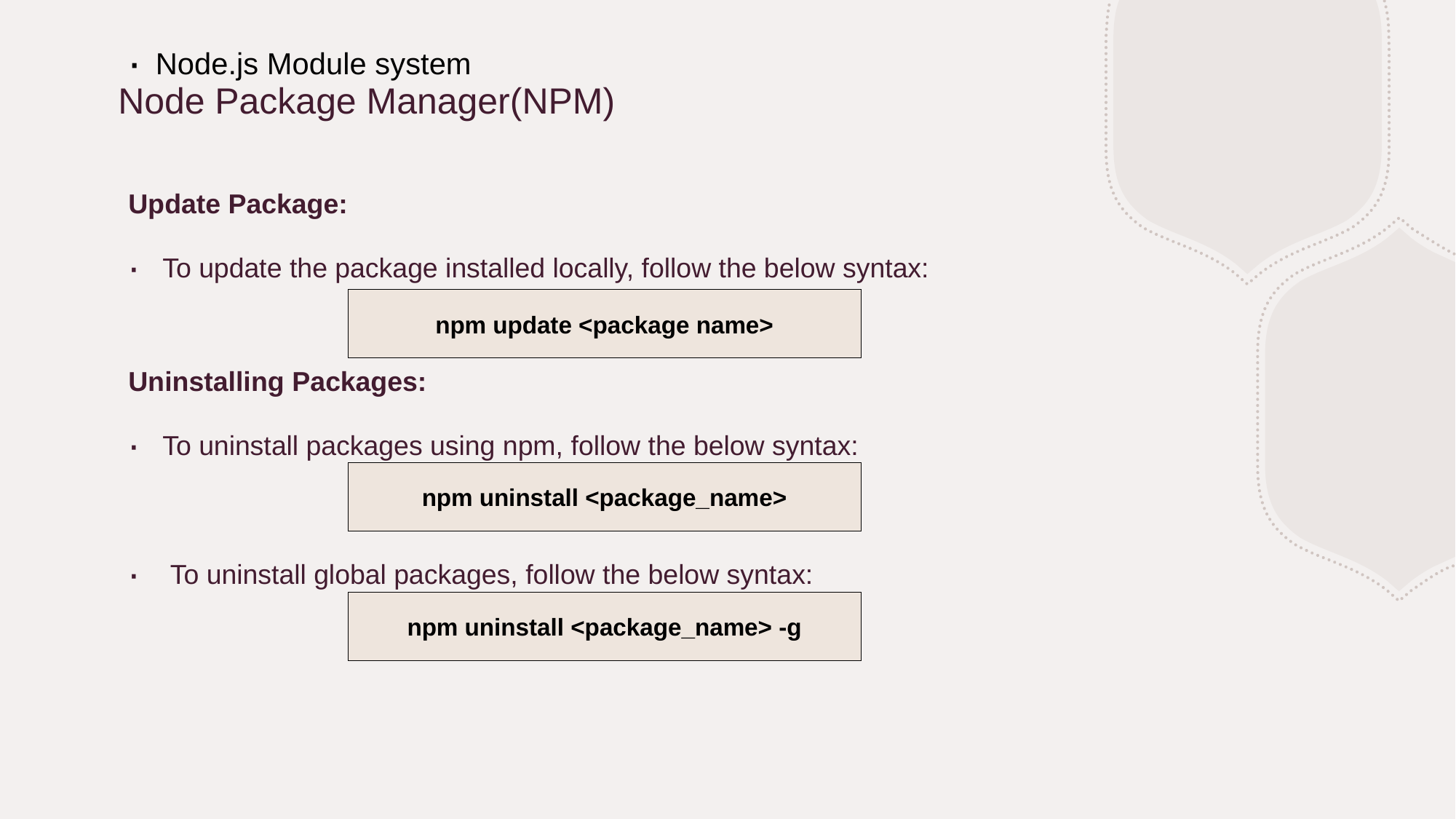

Node.js Module system
# Node Package Manager(NPM)
Update Package:
To update the package installed locally, follow the below syntax:
Uninstalling Packages:
To uninstall packages using npm, follow the below syntax:

 To uninstall global packages, follow the below syntax:
npm update <package name>
npm uninstall <package_name>
npm uninstall <package_name> -g